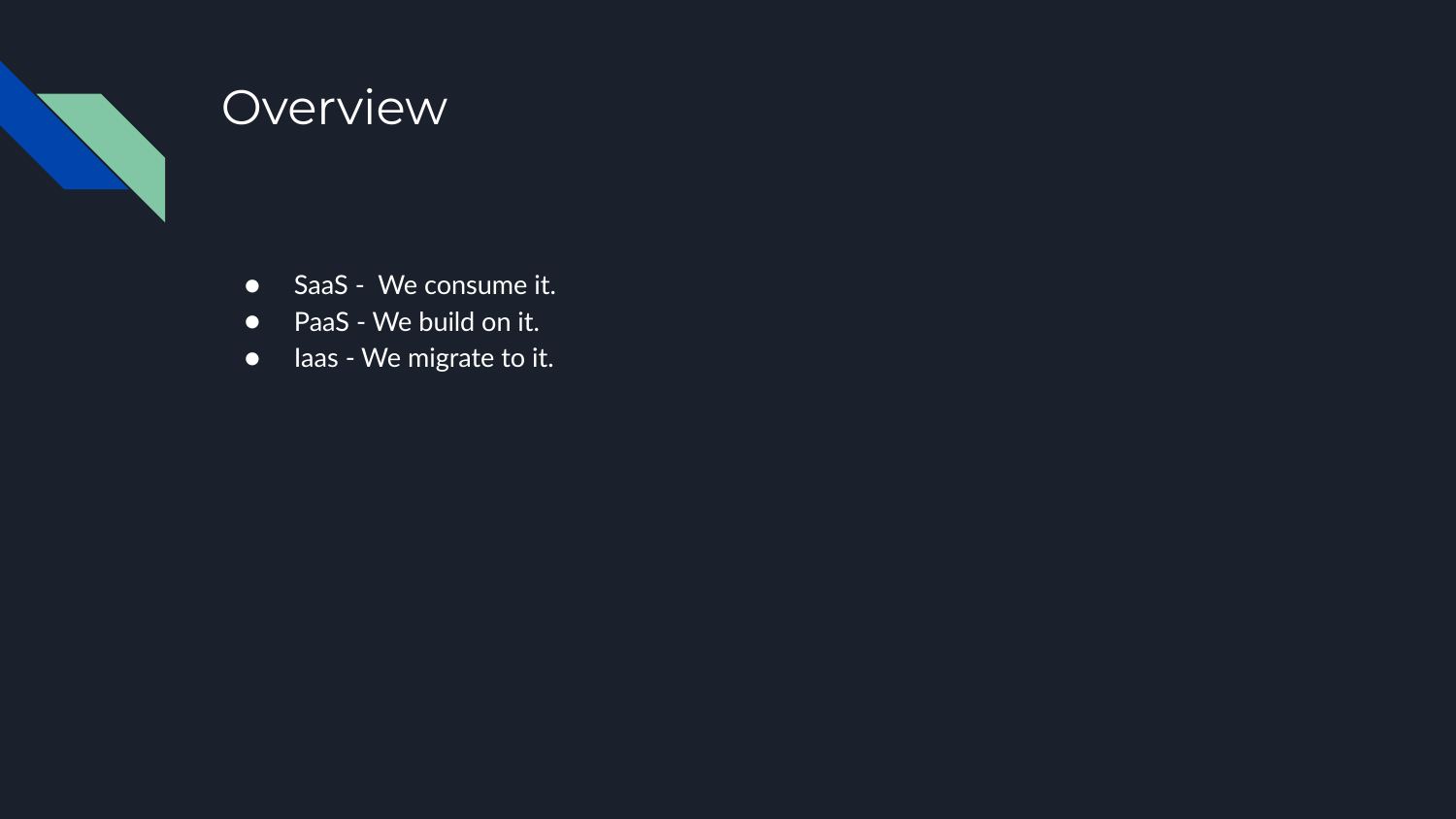

# Overview
SaaS -  We consume it.
PaaS - We build on it.
Iaas - We migrate to it.